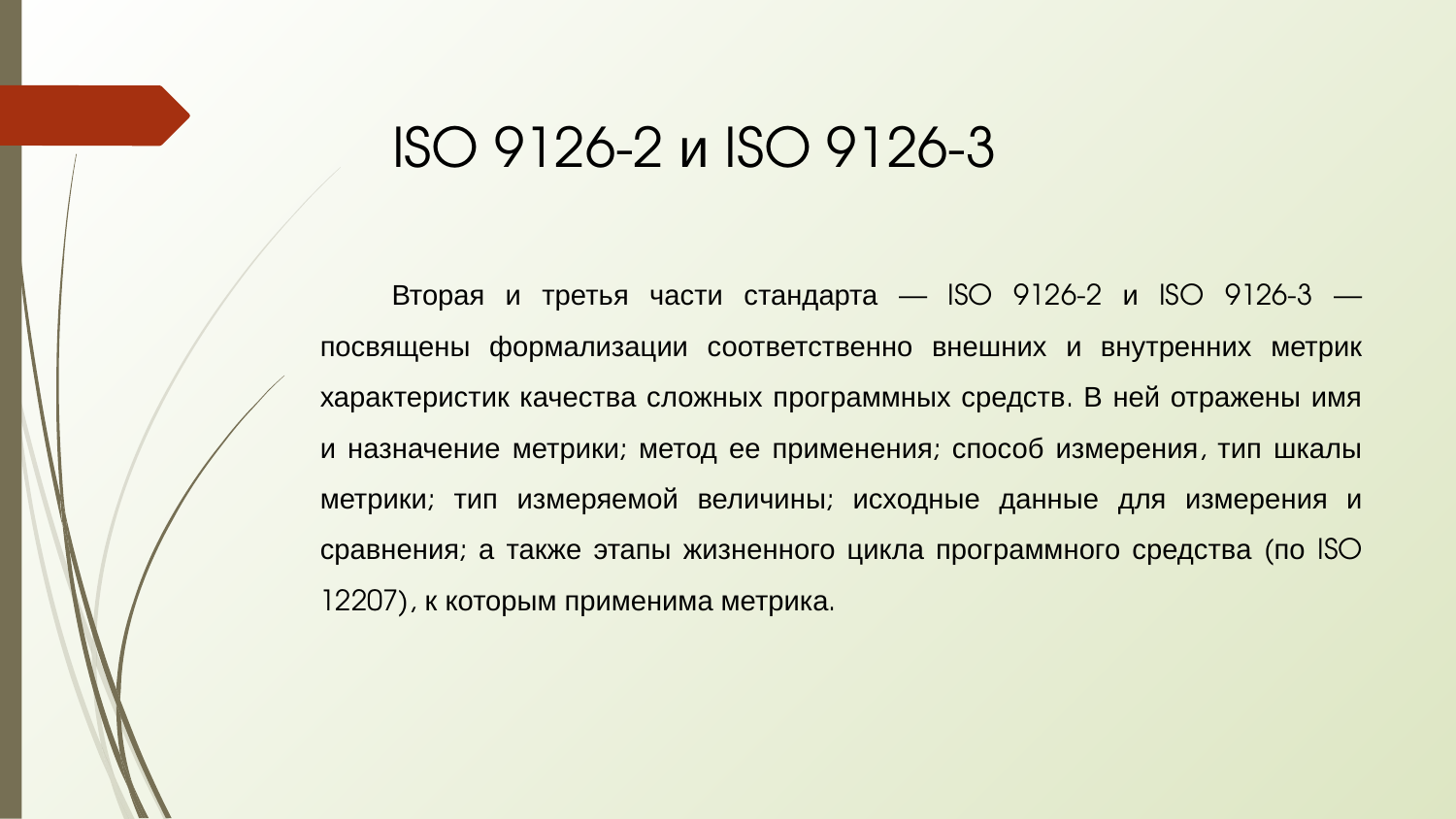

# ISO 9126-2 и ISO 9126-3
Вторая и третья части стандарта — ISO 9126-2 и ISO 9126-3 — посвящены формализации соответственно внешних и внутренних метрик характеристик качества сложных программных средств. В ней отражены имя и назначение метрики; метод ее применения; способ измерения, тип шкалы метрики; тип измеряемой величины; исходные данные для измерения и сравнения; а также этапы жизненного цикла программного средства (по ISO 12207), к которым применима метрика.